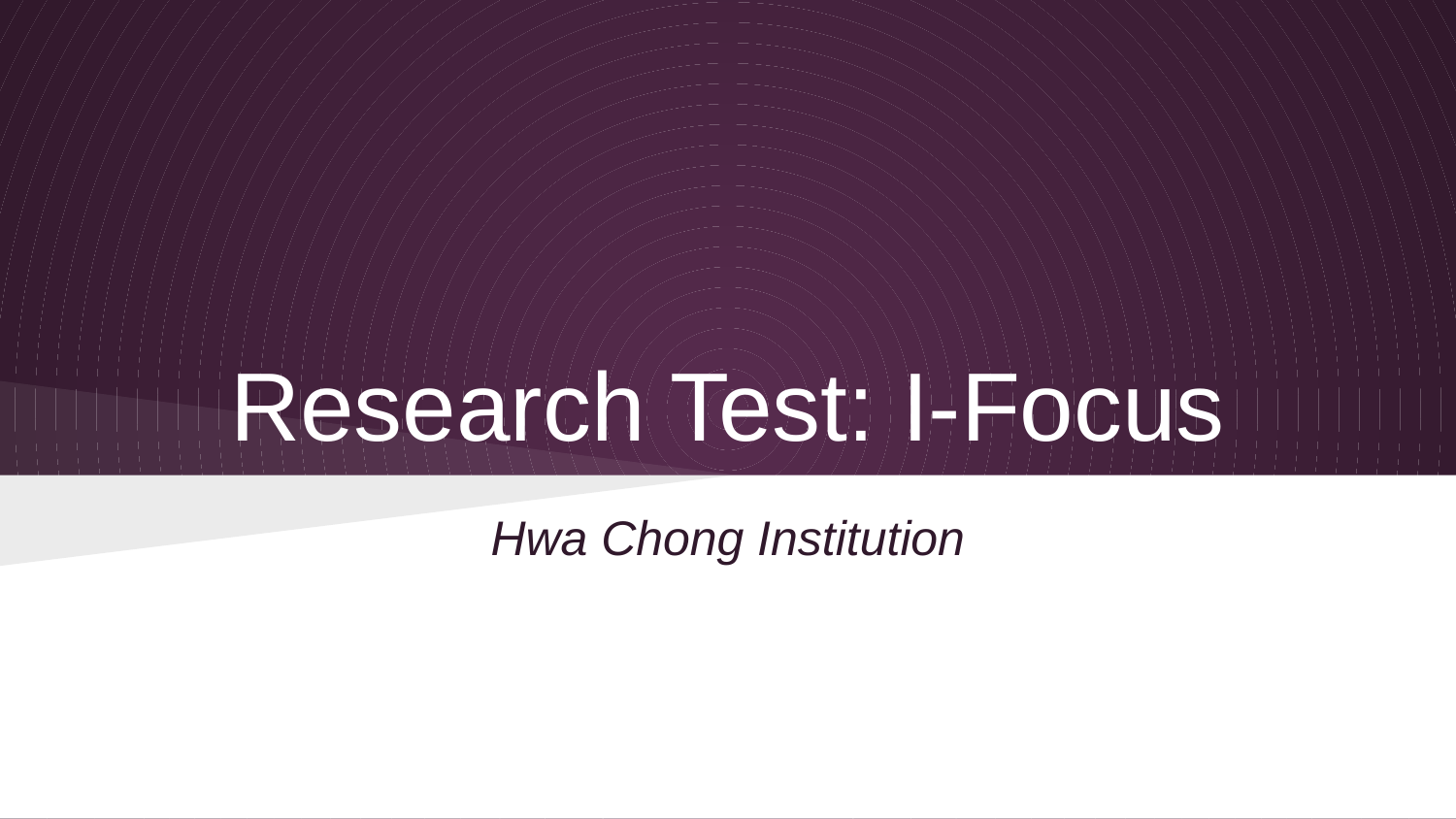

# Research Test: I-Focus
Hwa Chong Institution